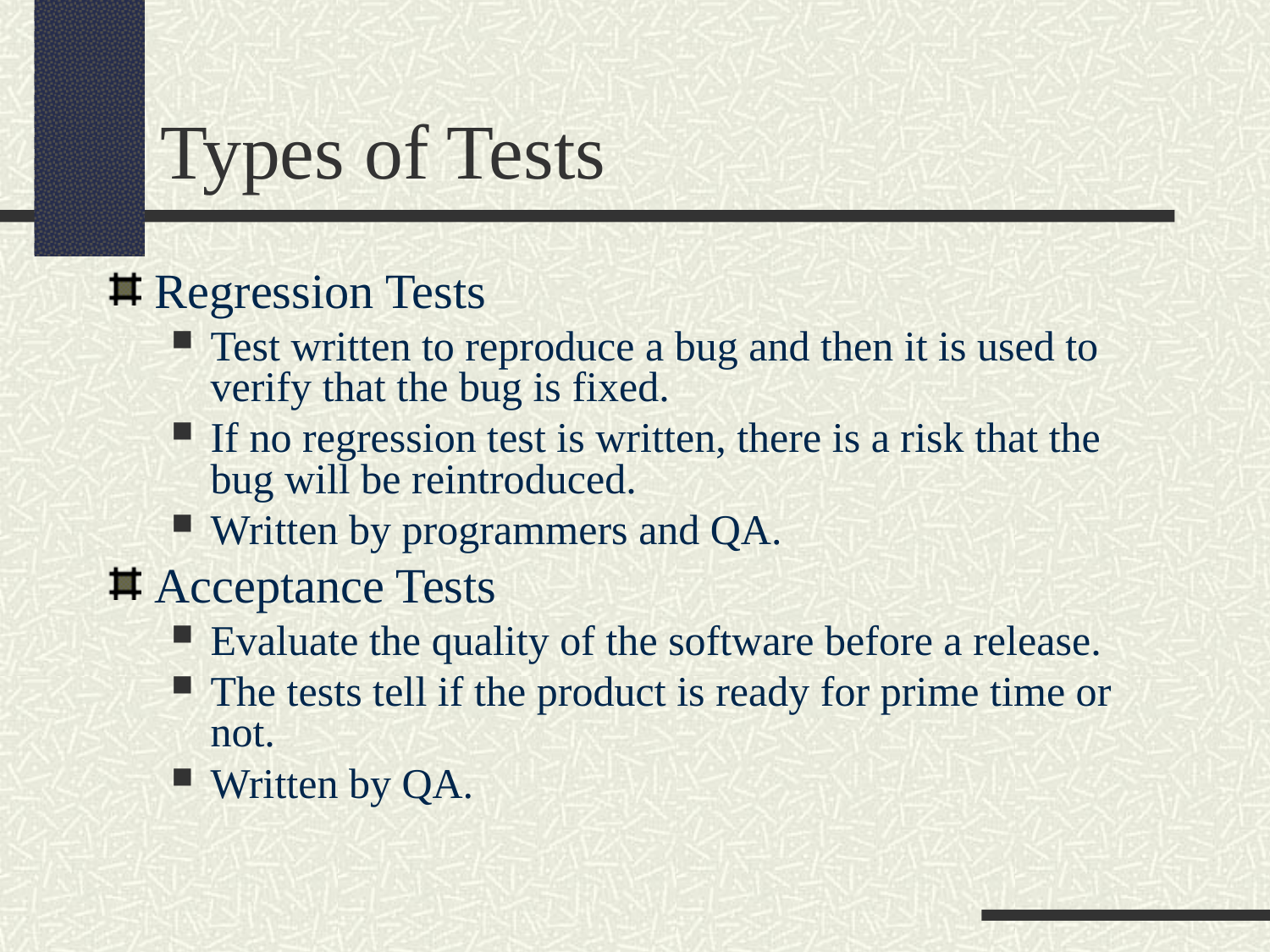

Types of Tests
Regression Tests
Test written to reproduce a bug and then it is used to verify that the bug is fixed.
If no regression test is written, there is a risk that the bug will be reintroduced.
Written by programmers and QA.
Acceptance Tests
Evaluate the quality of the software before a release.
The tests tell if the product is ready for prime time or not.
Written by QA.